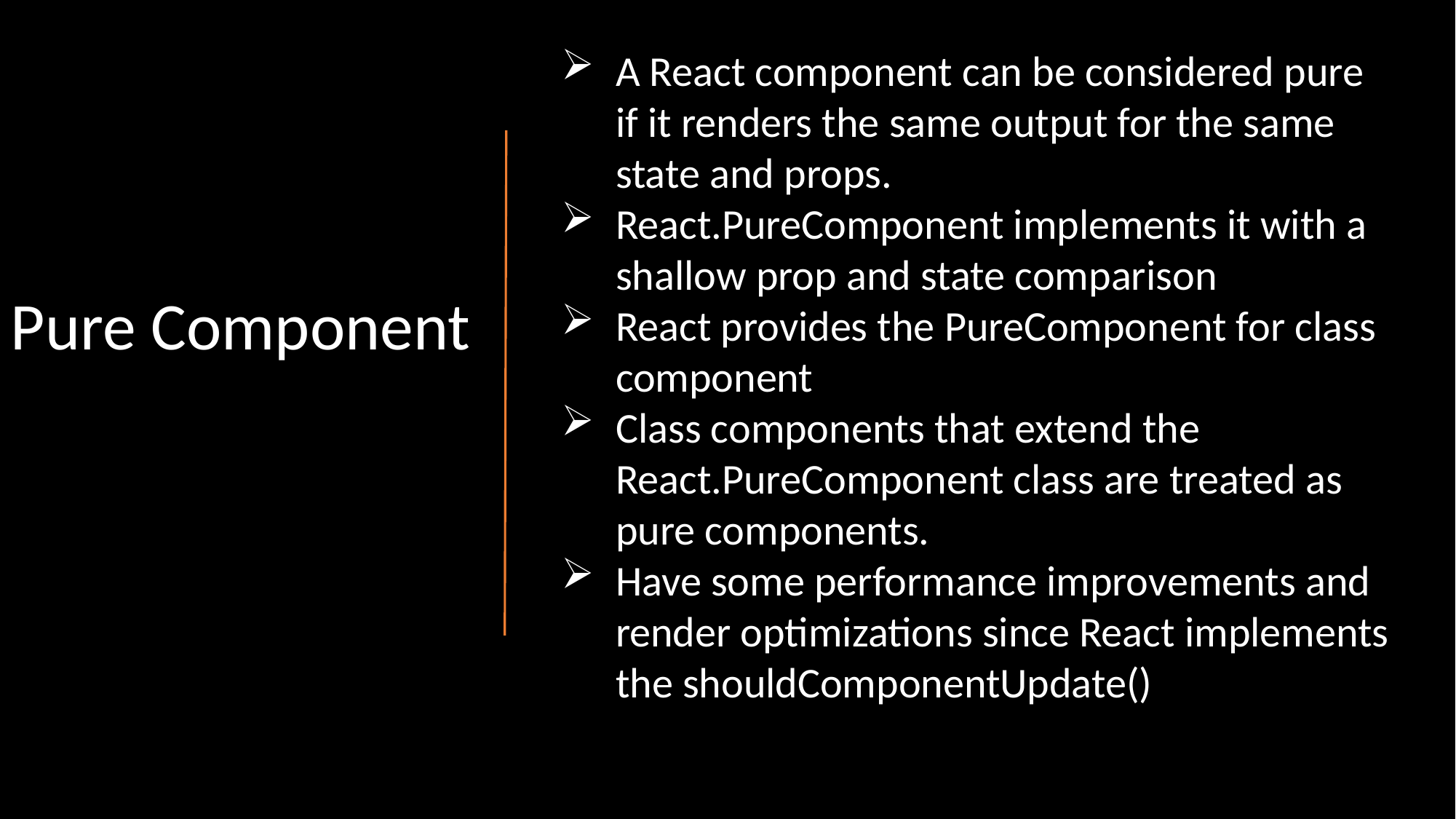

A React component can be considered pure if it renders the same output for the same state and props.
React.PureComponent implements it with a shallow prop and state comparison
React provides the PureComponent for class component
Class components that extend the React.PureComponent class are treated as pure components.
Have some performance improvements and render optimizations since React implements the shouldComponentUpdate()

Pure Component